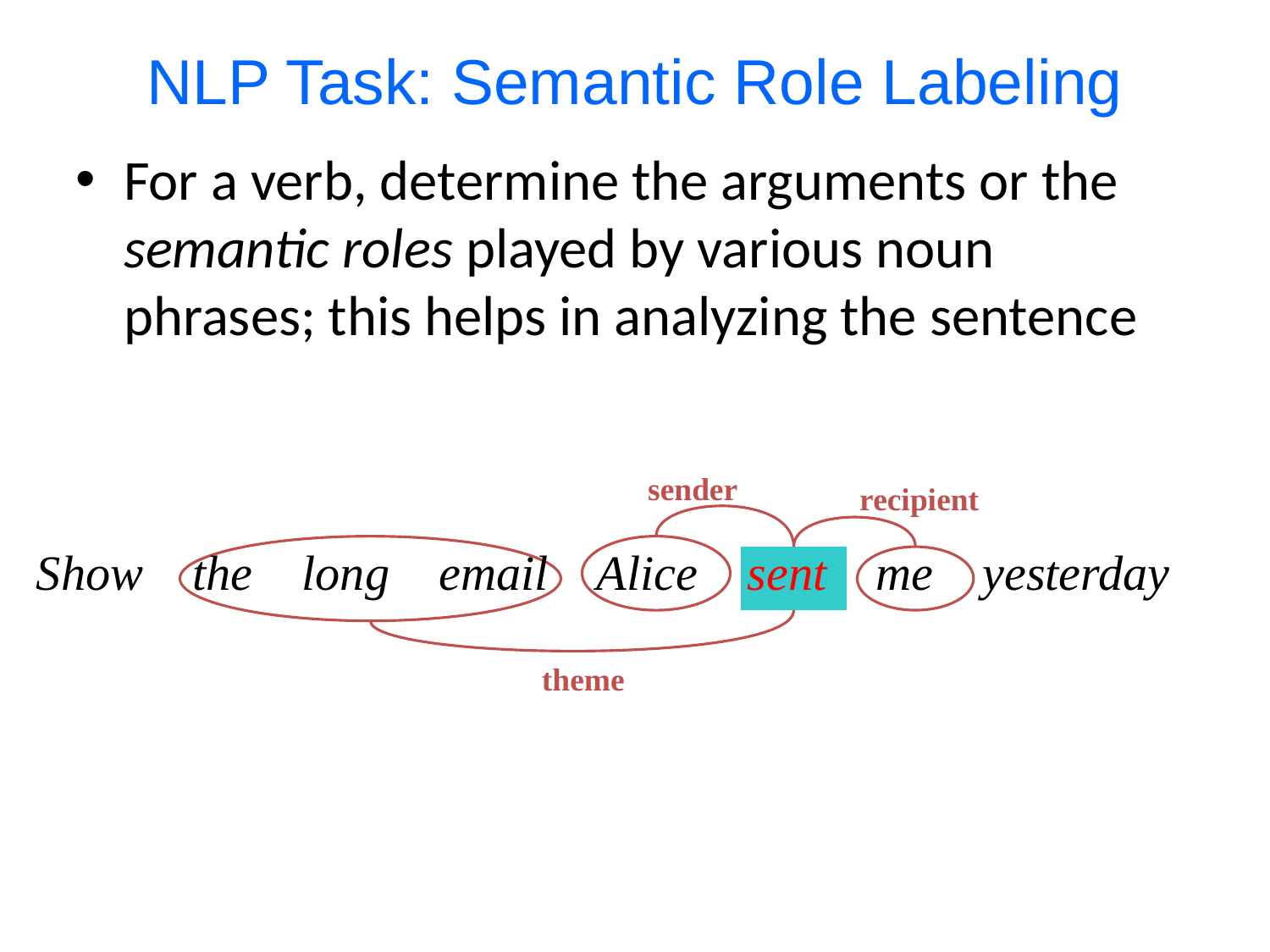

NLP Task: Semantic Role Labeling
For a verb, determine the arguments or the semantic roles played by various noun phrases; this helps in analyzing the sentence

sender
recipient

theme
Show    the    long    email    Alice    sent    me    yesterday